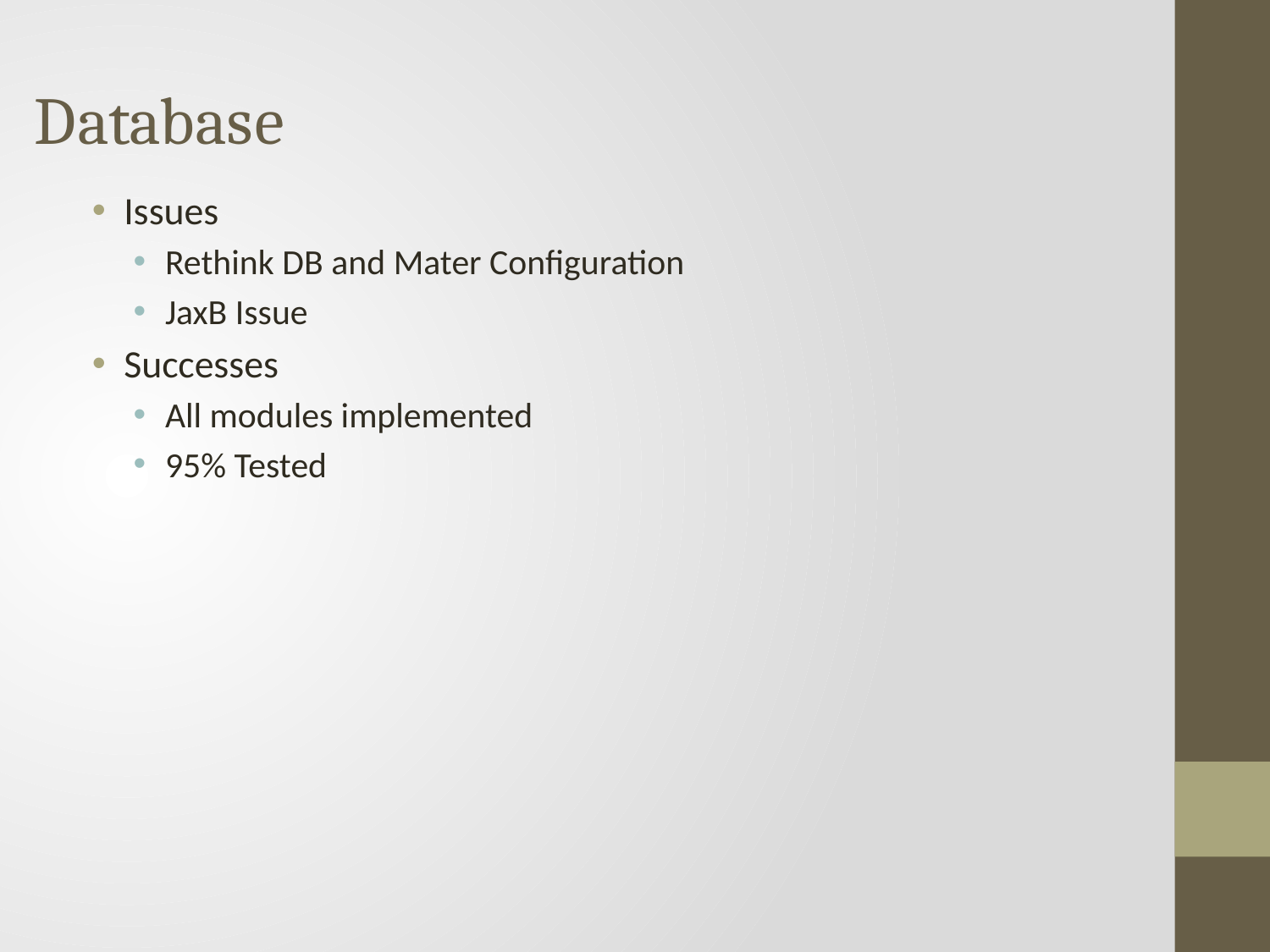

# Database
Issues
Rethink DB and Mater Configuration
JaxB Issue
Successes
All modules implemented
95% Tested